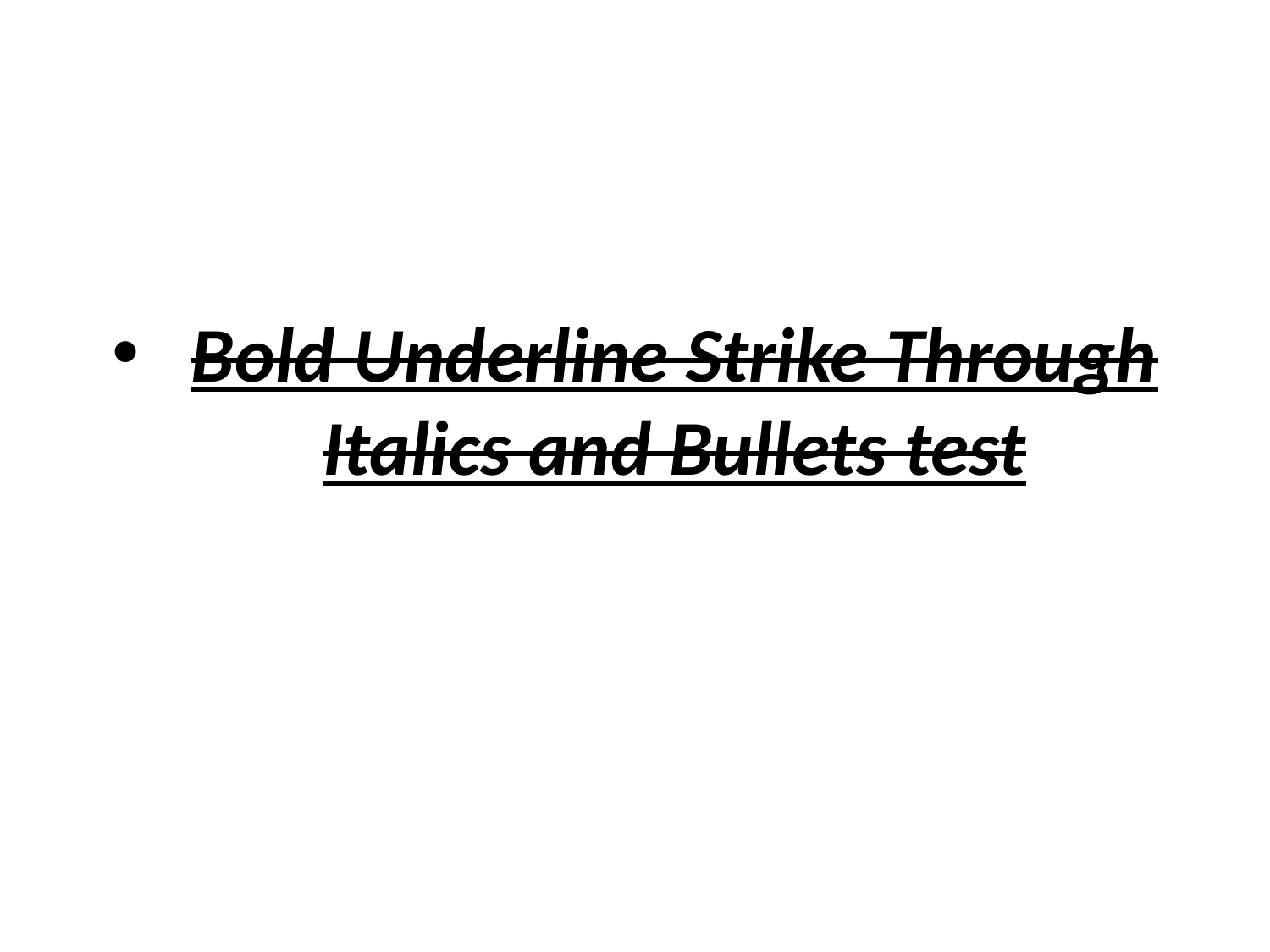

# Bold Underline Strike Through Italics and Bullets test